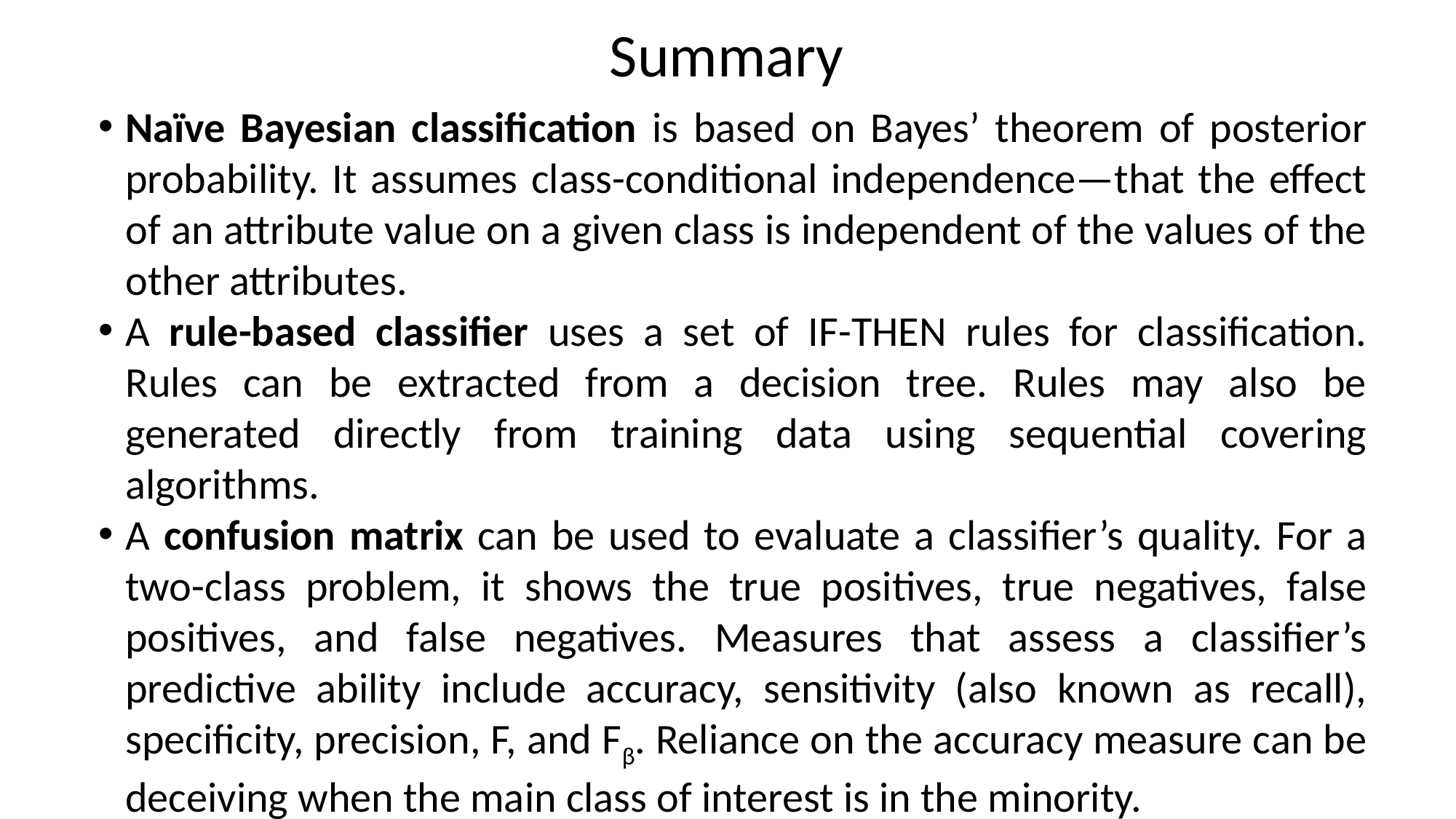

# Summary
Naïve Bayesian classification is based on Bayes’ theorem of posterior probability. It assumes class-conditional independence—that the effect of an attribute value on a given class is independent of the values of the other attributes.
A rule-based classifier uses a set of IF-THEN rules for classification. Rules can be extracted from a decision tree. Rules may also be generated directly from training data using sequential covering algorithms.
A confusion matrix can be used to evaluate a classifier’s quality. For a two-class problem, it shows the true positives, true negatives, false positives, and false negatives. Measures that assess a classifier’s predictive ability include accuracy, sensitivity (also known as recall), specificity, precision, F, and Fβ. Reliance on the accuracy measure can be deceiving when the main class of interest is in the minority.